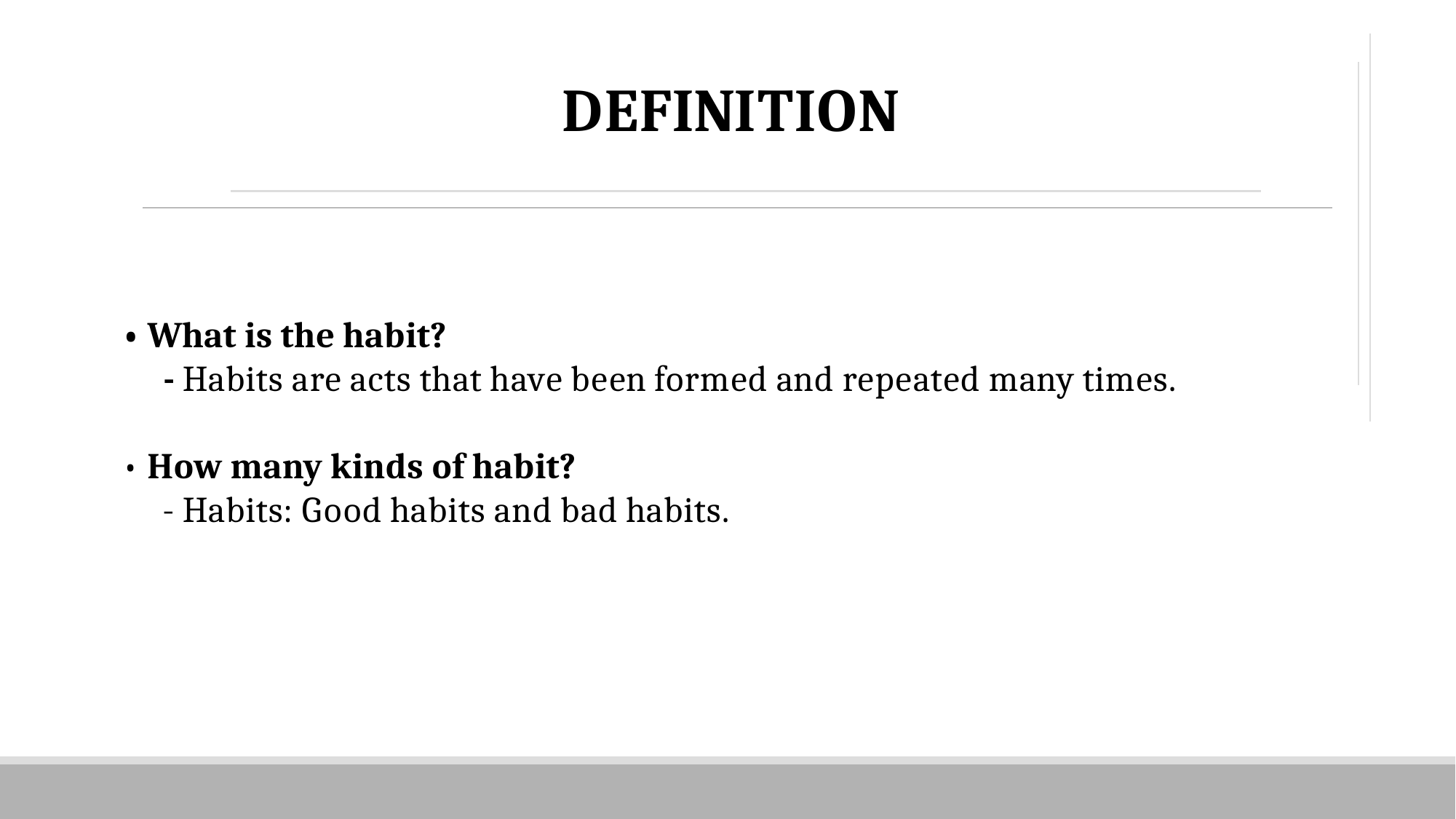

DEFINITION
• What is the habit?
     - Habits are acts that have been formed and repeated many times.

• How many kinds of habit?
     - Habits: Good habits and bad habits.